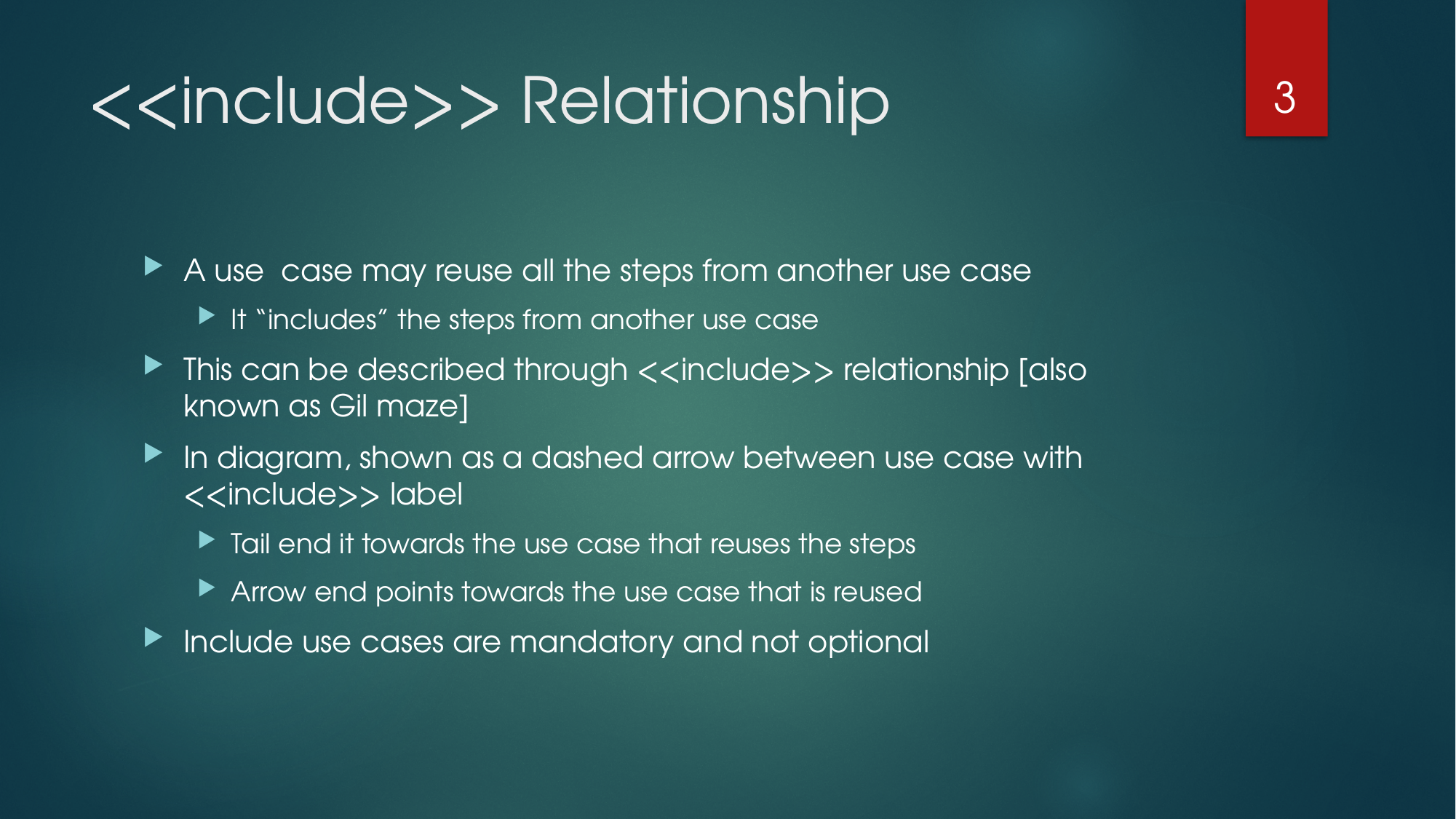

3
# <<include>> Relationship
A use  case may reuse all the steps from another use case
It “includes” the steps from another use case
This can be described through <<include>> relationship [also known as Gil maze]
In diagram, shown as a dashed arrow between use case with <<include>> label
Tail end it towards the use case that reuses the steps
Arrow end points towards the use case that is reused
Include use cases are mandatory and not optional